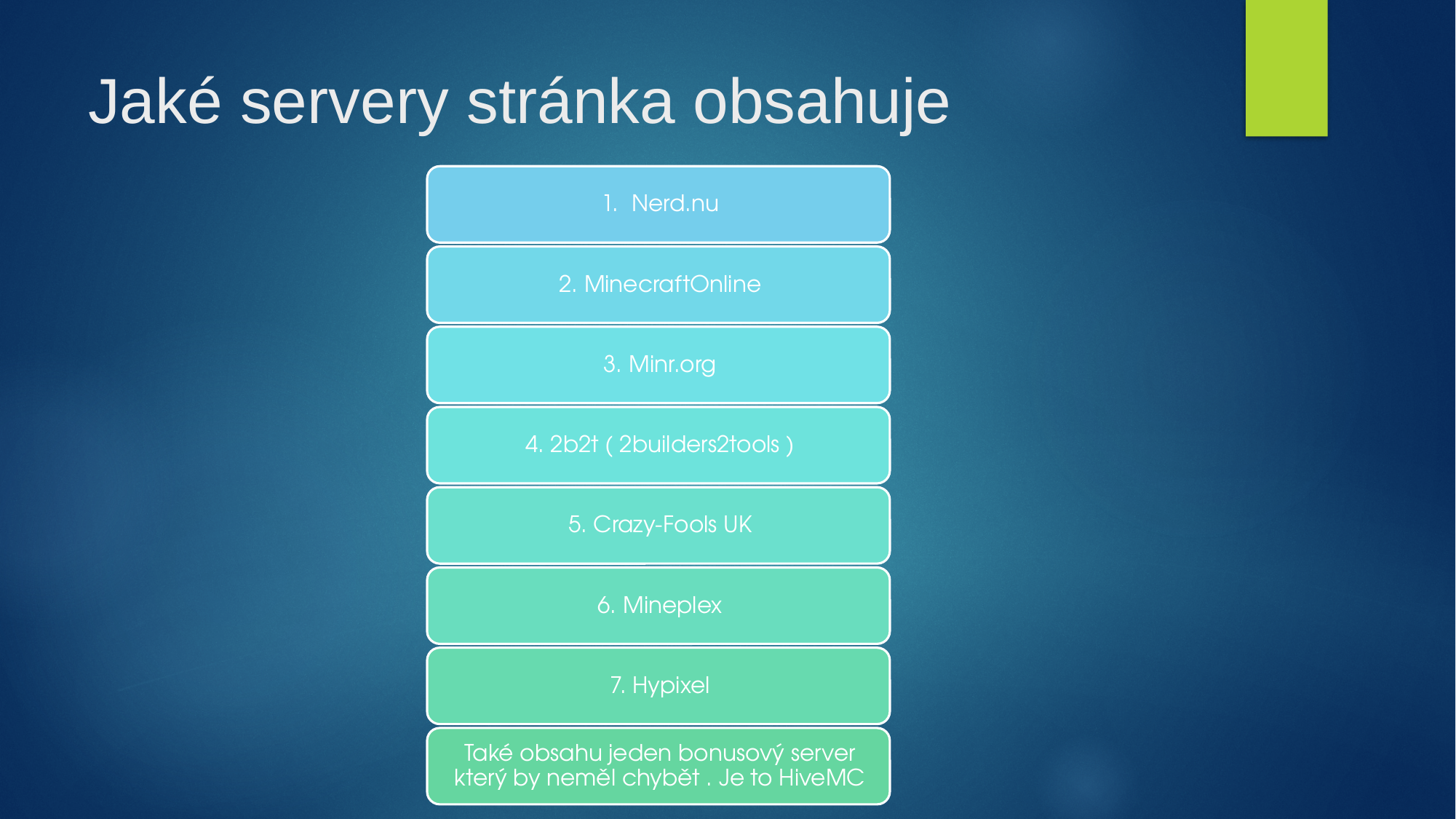

# Jaké servery stránka obsahuje
1.  Nerd.nu
2. MinecraftOnline
3. Minr.org
4. 2b2t ( 2builders2tools )
5. Crazy-Fools UK
6. Mineplex
7. Hypixel
Také obsahu jeden bonusový server který by neměl chybět . Je to HiveMC